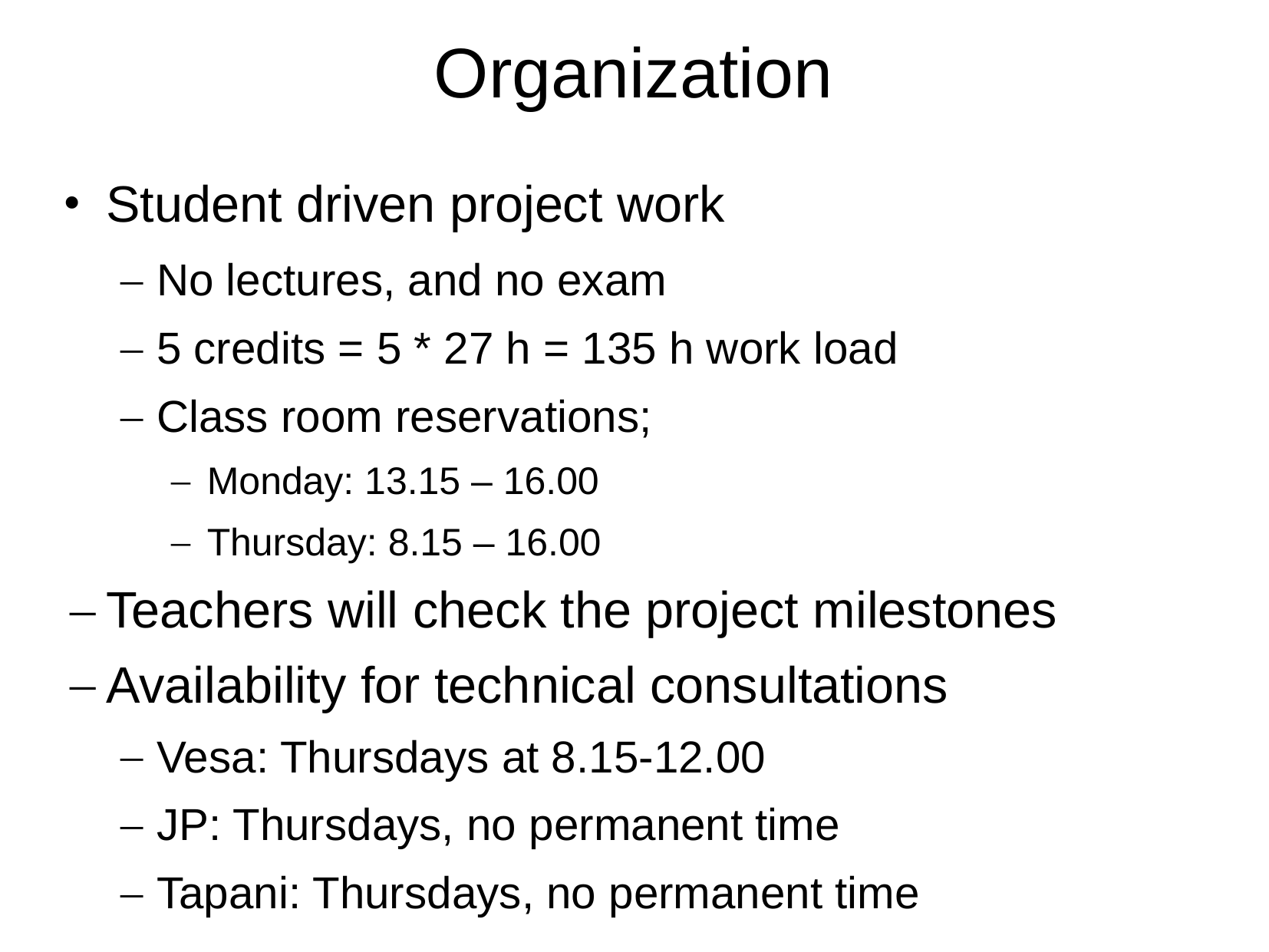

# Organization
Student driven project work
No lectures, and no exam
5 credits = 5 * 27 h = 135 h work load
Class room reservations;
Monday: 13.15 – 16.00
Thursday: 8.15 – 16.00
Teachers will check the project milestones
Availability for technical consultations
Vesa: Thursdays at 8.15-12.00
JP: Thursdays, no permanent time
Tapani: Thursdays, no permanent time